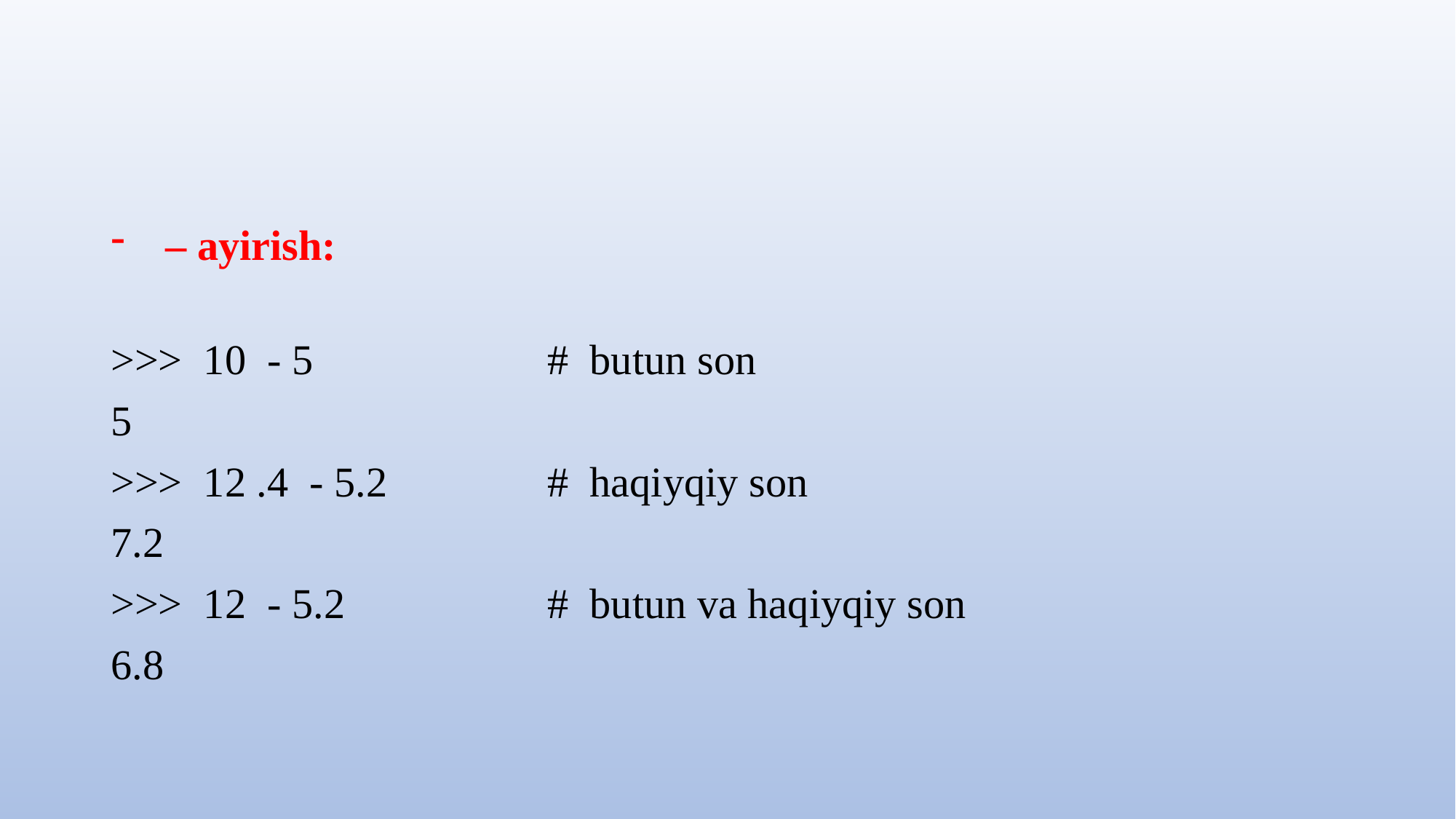

#
– ayirish:

>>>  10  - 5 			#  butun son
5
>>>  12 .4  - 5.2  		#  haqiyqiy son
7.2
>>>  12  - 5.2  		#  butun va haqiyqiy son
6.8